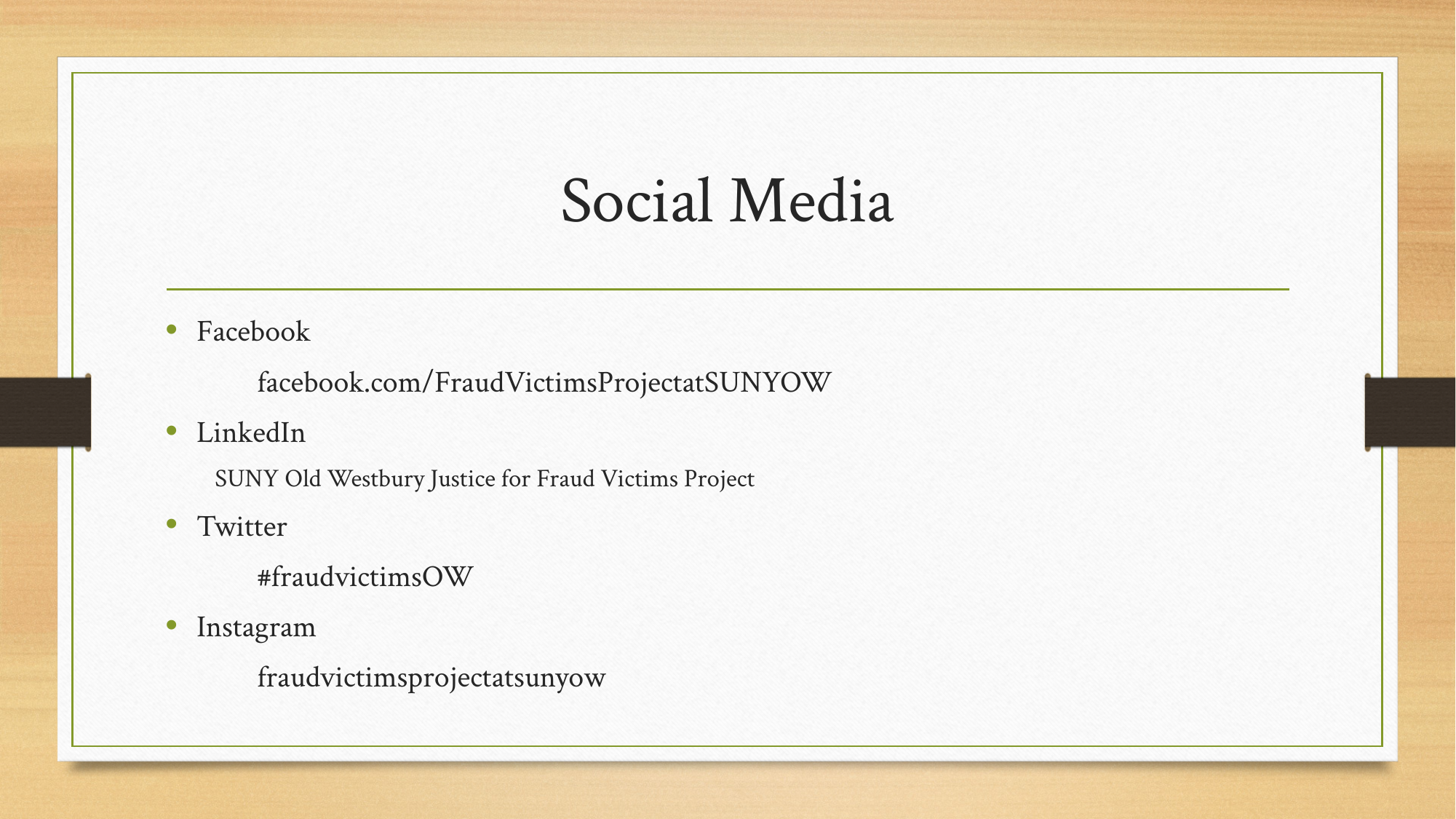

# Social Media
Facebook
	facebook.com/FraudVictimsProjectatSUNYOW
LinkedIn
SUNY Old Westbury Justice for Fraud Victims Project
Twitter
	#fraudvictimsOW
Instagram
	fraudvictimsprojectatsunyow